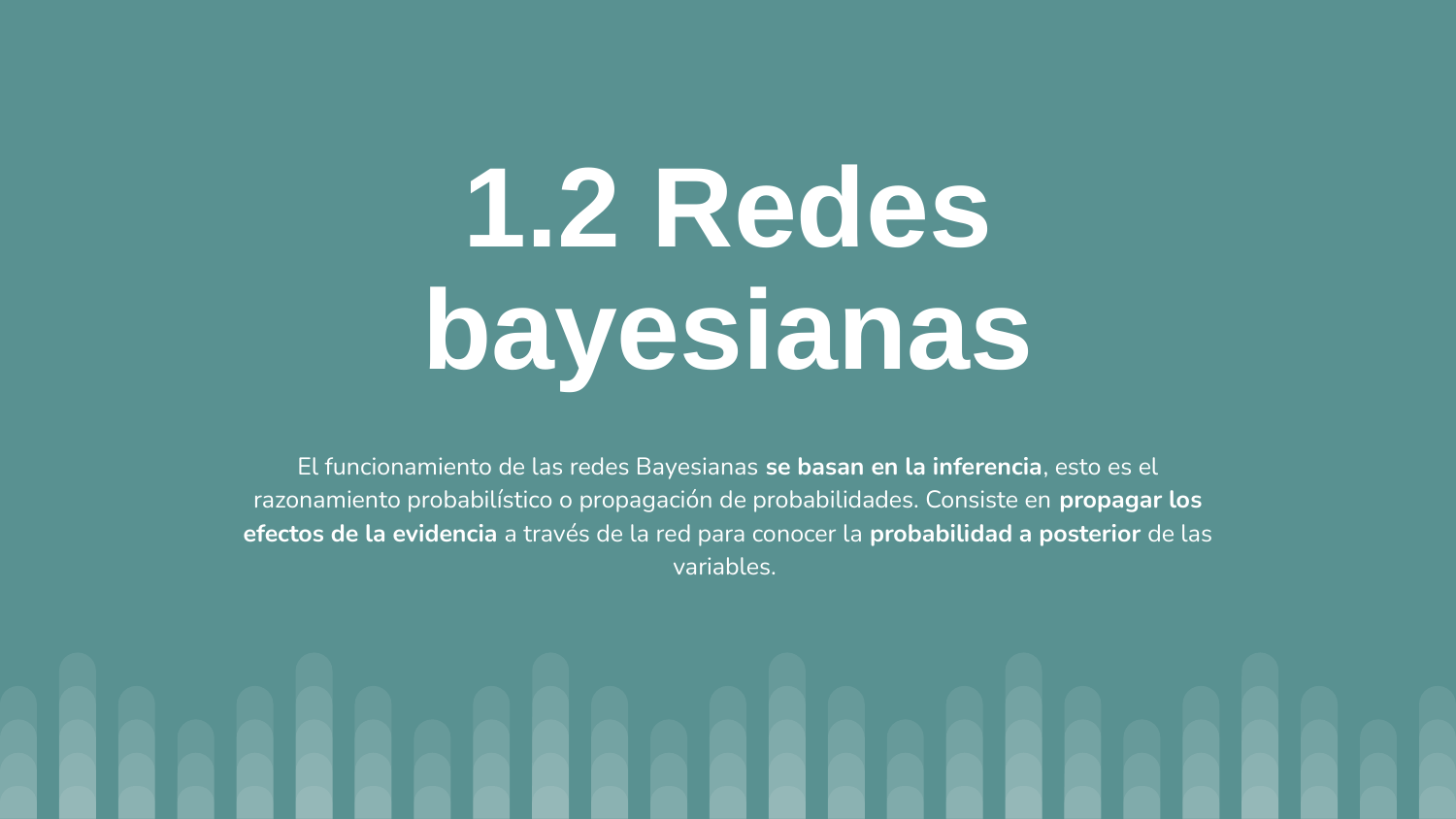

# 1.2 Redes bayesianas
El funcionamiento de las redes Bayesianas se basan en la inferencia, esto es el razonamiento probabilístico o propagación de probabilidades. Consiste en propagar los efectos de la evidencia a través de la red para conocer la probabilidad a posterior de las variables.